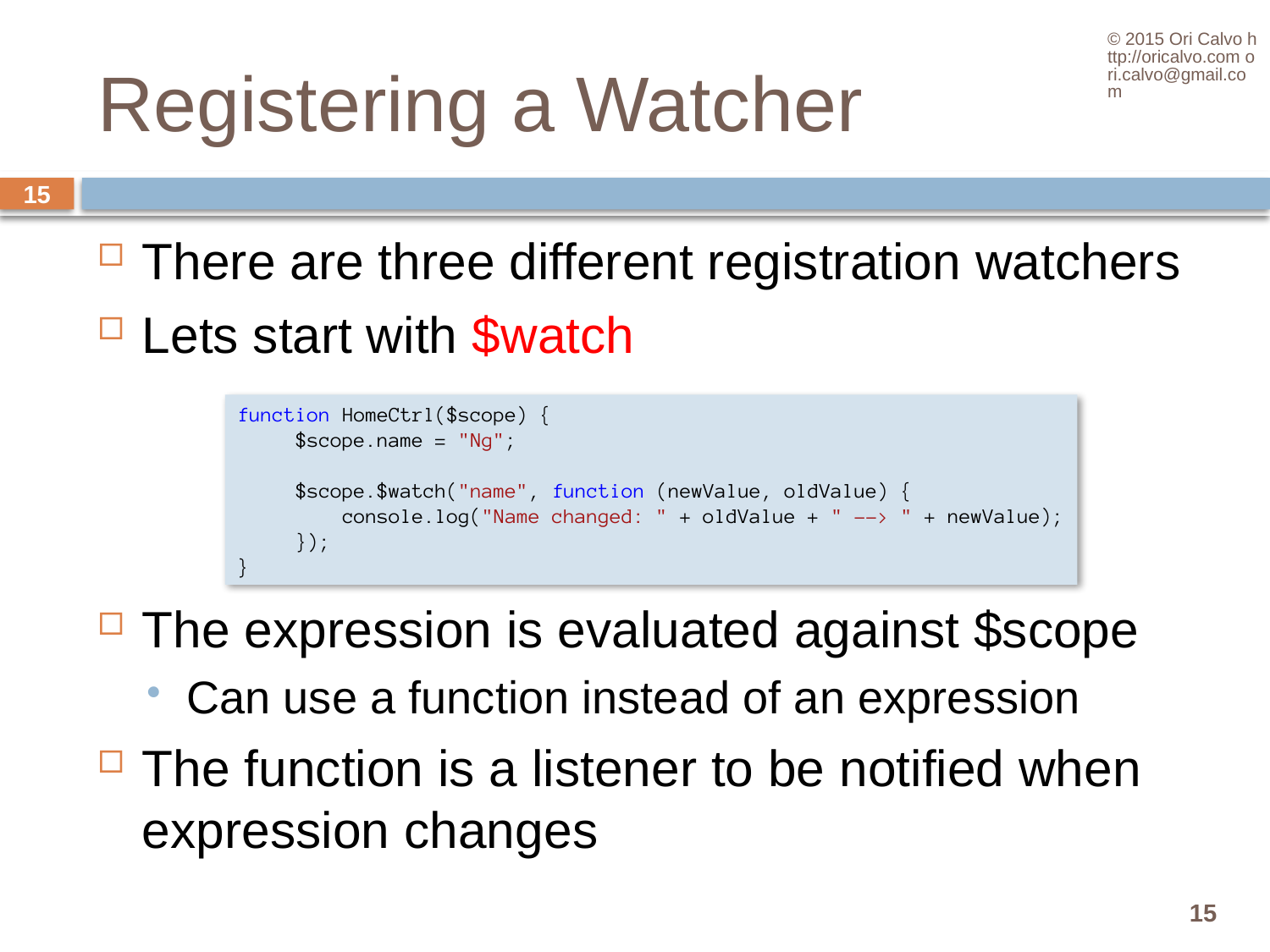

© 2015 Ori Calvo http://oricalvo.com ori.calvo@gmail.com
# Registering a Watcher
15
There are three different registration watchers
Lets start with $watch

The expression is evaluated against $scope
Can use a function instead of an expression
The function is a listener to be notified when expression changes
function HomeCtrl($scope) {
     $scope.name = "Ng";

     $scope.$watch("name", function (newValue, oldValue) {
         console.log("Name changed: " + oldValue + " --> " + newValue);
     });
}